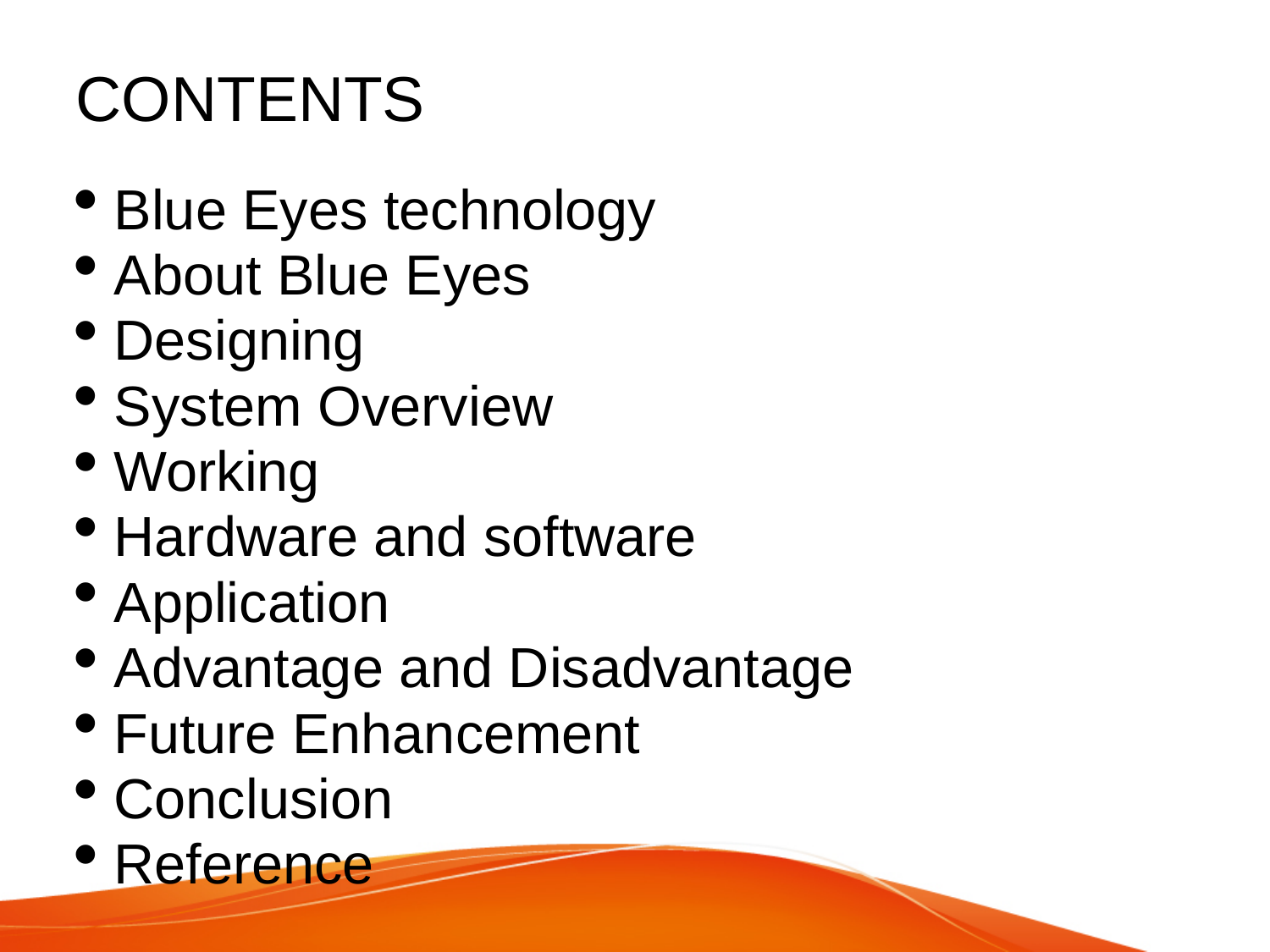

# CONTENTS
Blue Eyes technology
About Blue Eyes
Designing
System Overview
Working
Hardware and software
Application
Advantage and Disadvantage
Future Enhancement
Conclusion
Reference